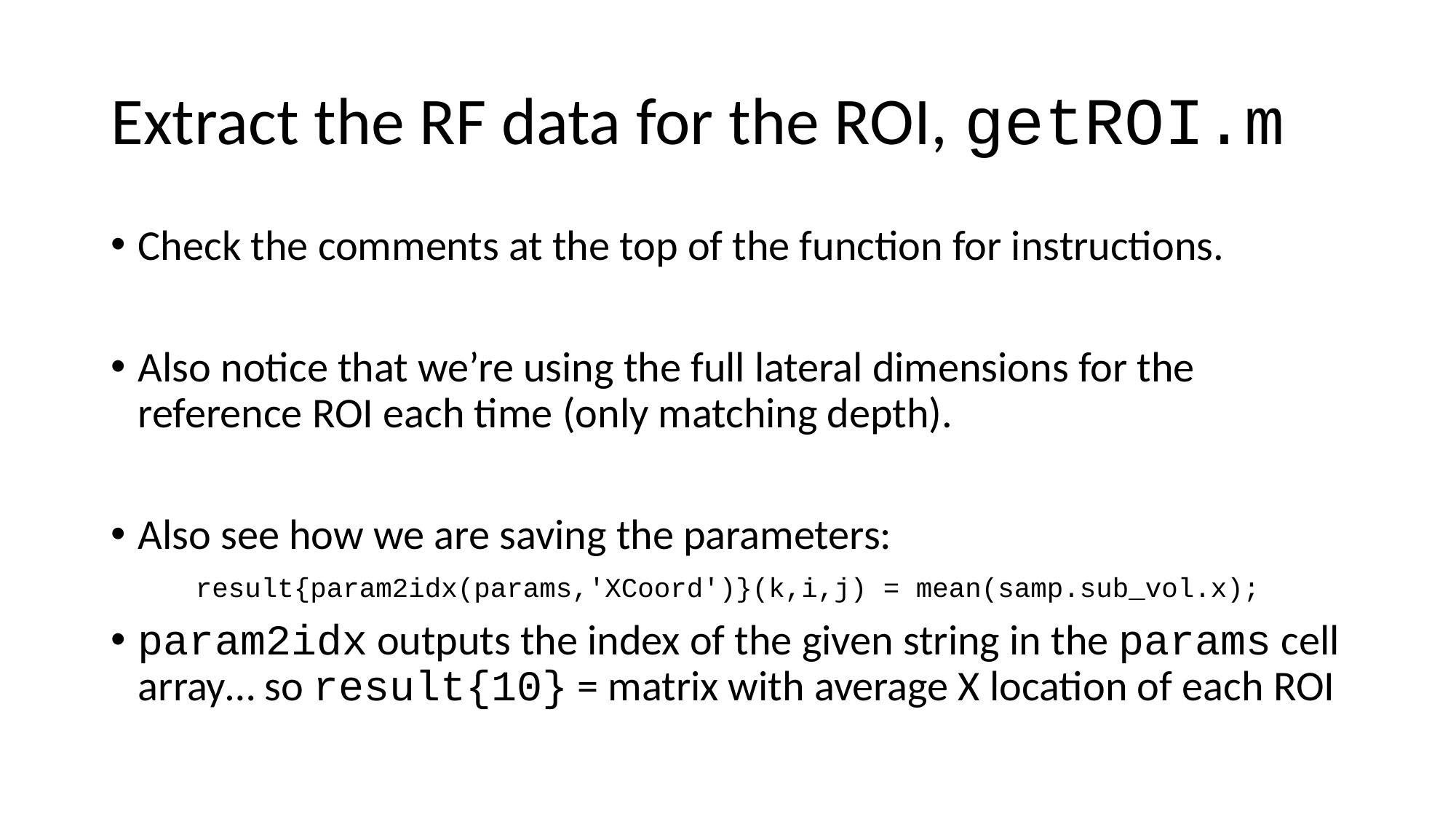

# Extract the RF data for the ROI, getROI.m
Check the comments at the top of the function for instructions.

Also notice that we’re using the full lateral dimensions for the reference ROI each time (only matching depth).

Also see how we are saving the parameters:
result{param2idx(params,'XCoord')}(k,i,j) = mean(samp.sub_vol.x);
param2idx outputs the index of the given string in the params cell array… so result{10} = matrix with average X location of each ROI